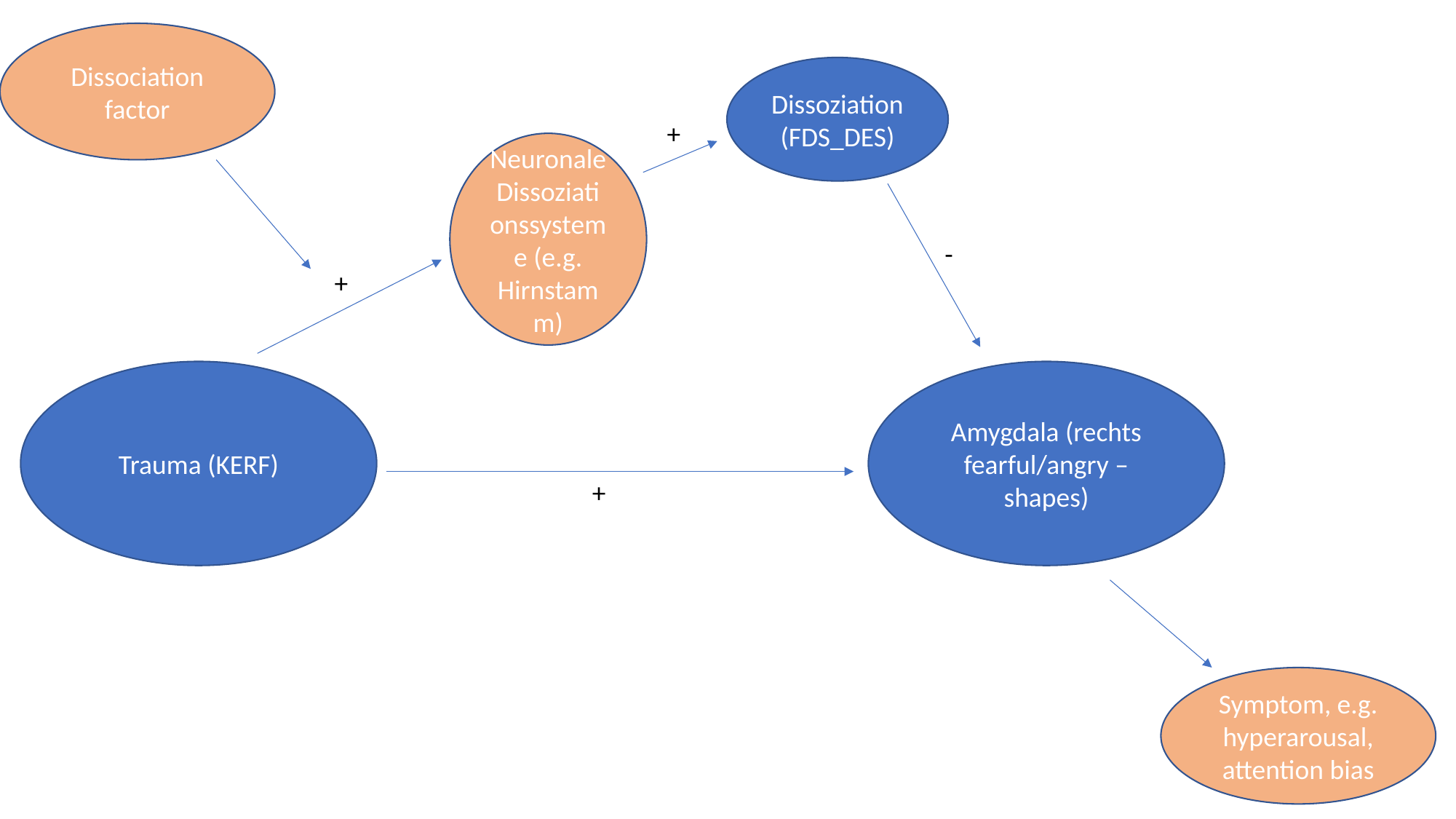

Dissociation factor
Dissoziation (FDS_DES)
+
Neuronale Dissoziationssysteme (e.g. Hirnstamm)

-
+
Amygdala (rechts fearful/angry – shapes)
Trauma (KERF)
+
Symptom, e.g. hyperarousal, attention bias